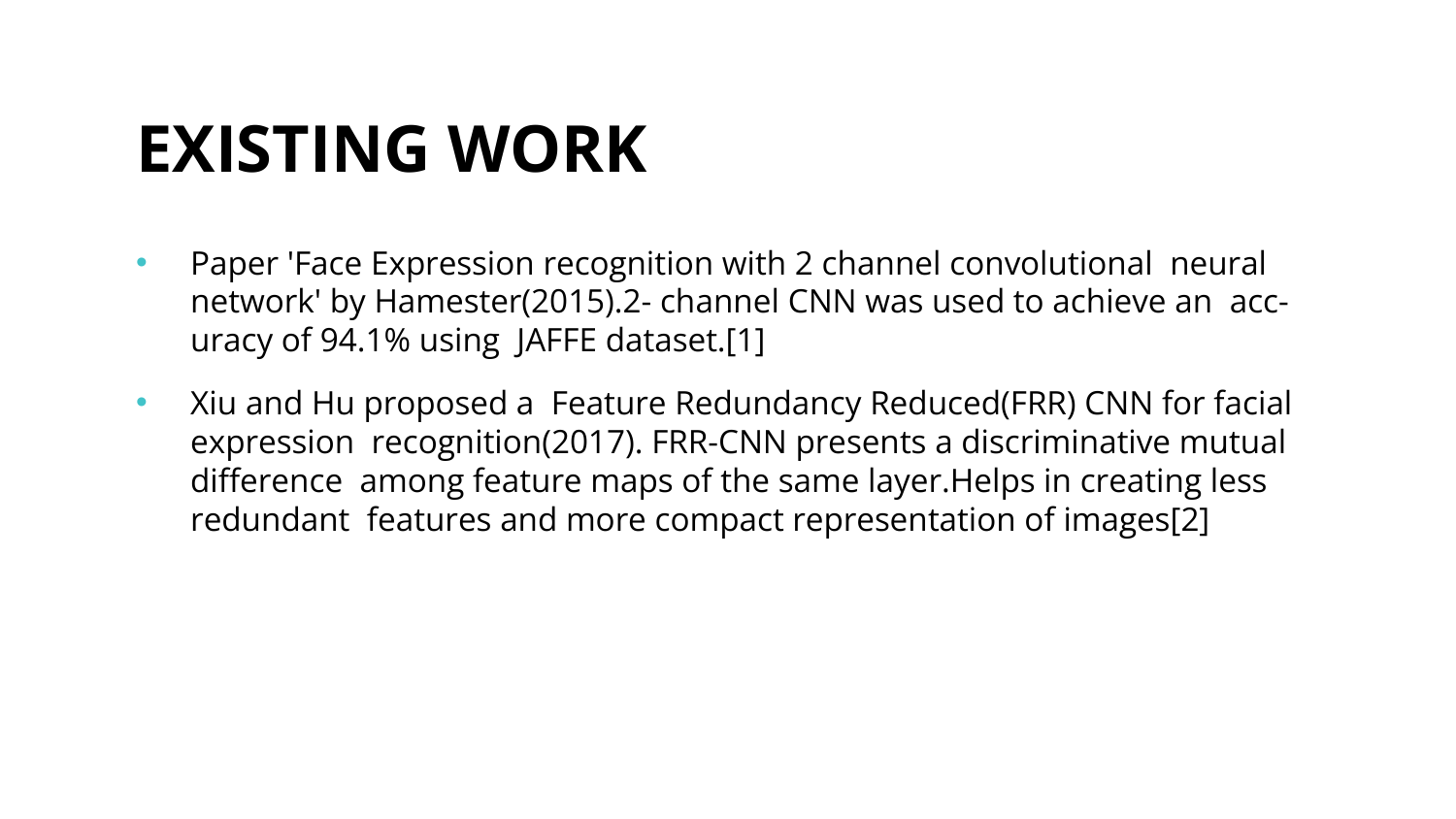

# EXISTING WORK
Paper 'Face Expression recognition with 2 channel convolutional  neural network' by Hamester(2015).2- channel CNN was used to achieve an  acc-uracy of 94.1% using  JAFFE dataset.[1]
Xiu and Hu proposed a  Feature Redundancy Reduced(FRR) CNN for facial expression  recognition(2017). FRR-CNN presents a discriminative mutual difference  among feature maps of the same layer.Helps in creating less redundant  features and more compact representation of images[2]